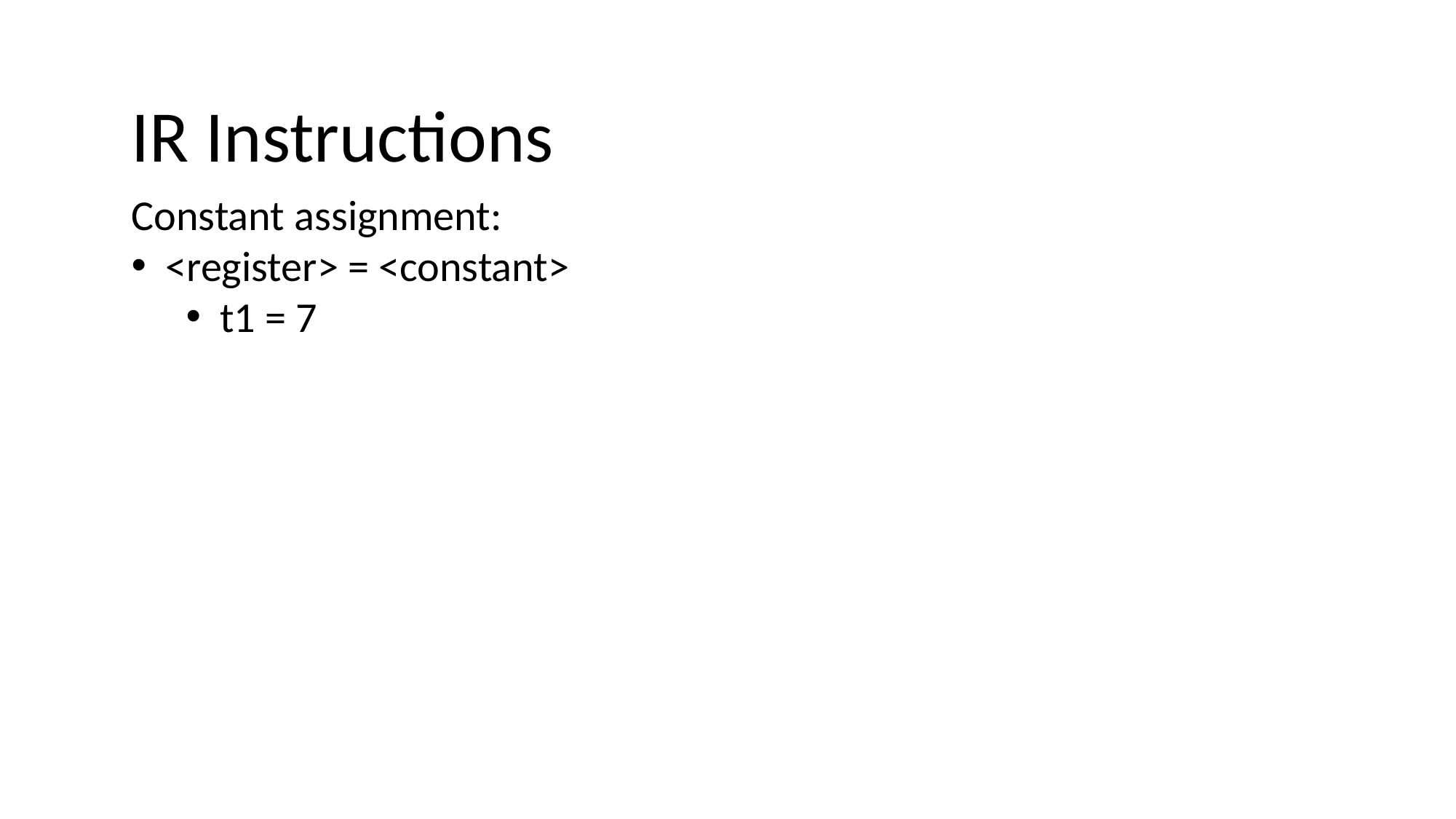

IR Instructions
Constant assignment:
<register> = <constant>
t1 = 7